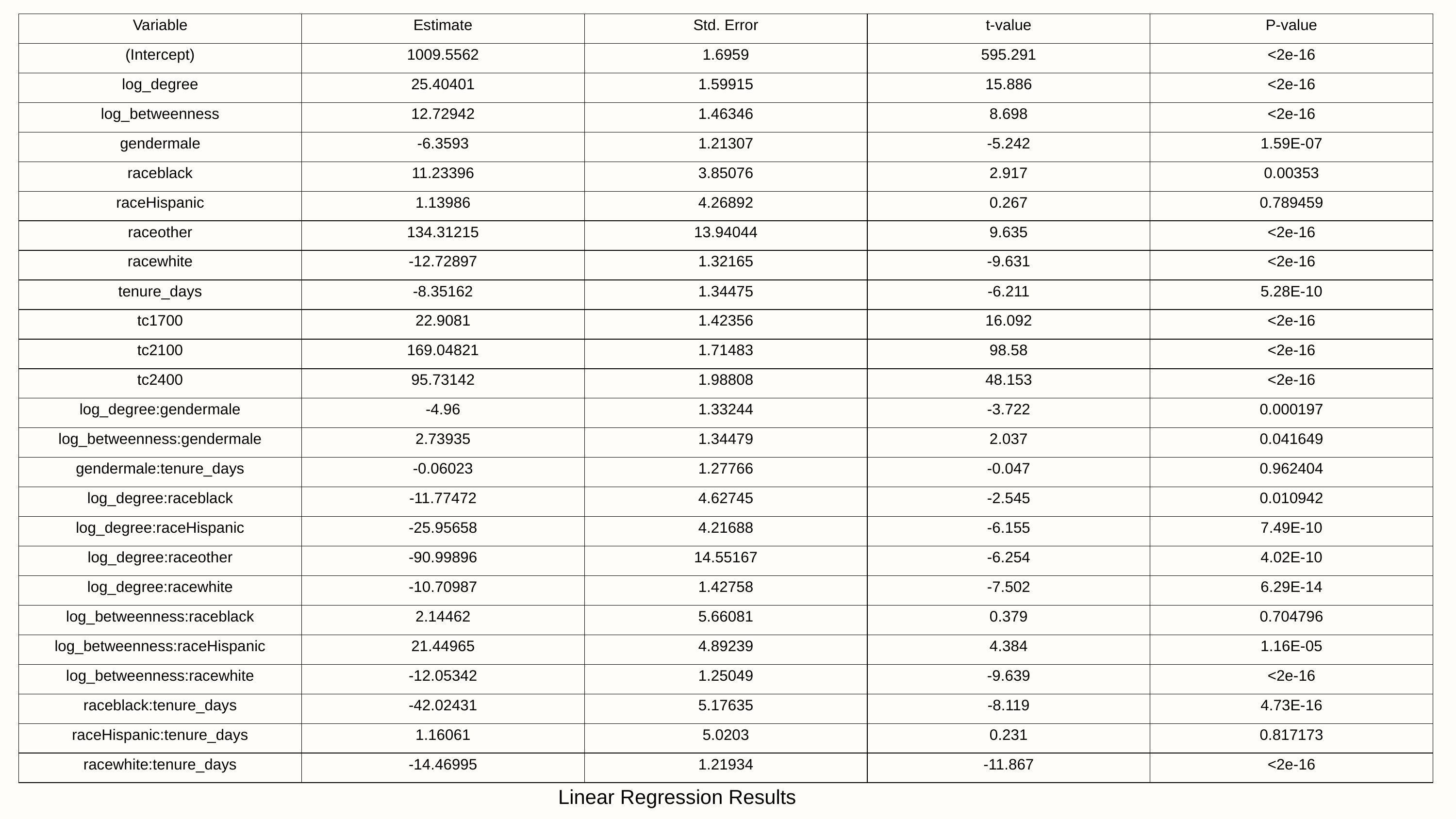

| Variable | Estimate | Std. Error | t-value | P-value |
| --- | --- | --- | --- | --- |
| (Intercept) | 1009.5562 | 1.6959 | 595.291 | <2e-16 |
| log\_degree | 25.40401 | 1.59915 | 15.886 | <2e-16 |
| log\_betweenness | 12.72942 | 1.46346 | 8.698 | <2e-16 |
| gendermale | -6.3593 | 1.21307 | -5.242 | 1.59E-07 |
| raceblack | 11.23396 | 3.85076 | 2.917 | 0.00353 |
| raceHispanic | 1.13986 | 4.26892 | 0.267 | 0.789459 |
| raceother | 134.31215 | 13.94044 | 9.635 | <2e-16 |
| racewhite | -12.72897 | 1.32165 | -9.631 | <2e-16 |
| tenure\_days | -8.35162 | 1.34475 | -6.211 | 5.28E-10 |
| tc1700 | 22.9081 | 1.42356 | 16.092 | <2e-16 |
| tc2100 | 169.04821 | 1.71483 | 98.58 | <2e-16 |
| tc2400 | 95.73142 | 1.98808 | 48.153 | <2e-16 |
| log\_degree:gendermale | -4.96 | 1.33244 | -3.722 | 0.000197 |
| log\_betweenness:gendermale | 2.73935 | 1.34479 | 2.037 | 0.041649 |
| gendermale:tenure\_days | -0.06023 | 1.27766 | -0.047 | 0.962404 |
| log\_degree:raceblack | -11.77472 | 4.62745 | -2.545 | 0.010942 |
| log\_degree:raceHispanic | -25.95658 | 4.21688 | -6.155 | 7.49E-10 |
| log\_degree:raceother | -90.99896 | 14.55167 | -6.254 | 4.02E-10 |
| log\_degree:racewhite | -10.70987 | 1.42758 | -7.502 | 6.29E-14 |
| log\_betweenness:raceblack | 2.14462 | 5.66081 | 0.379 | 0.704796 |
| log\_betweenness:raceHispanic | 21.44965 | 4.89239 | 4.384 | 1.16E-05 |
| log\_betweenness:racewhite | -12.05342 | 1.25049 | -9.639 | <2e-16 |
| raceblack:tenure\_days | -42.02431 | 5.17635 | -8.119 | 4.73E-16 |
| raceHispanic:tenure\_days | 1.16061 | 5.0203 | 0.231 | 0.817173 |
| racewhite:tenure\_days | -14.46995 | 1.21934 | -11.867 | <2e-16 |
Linear Regression Results